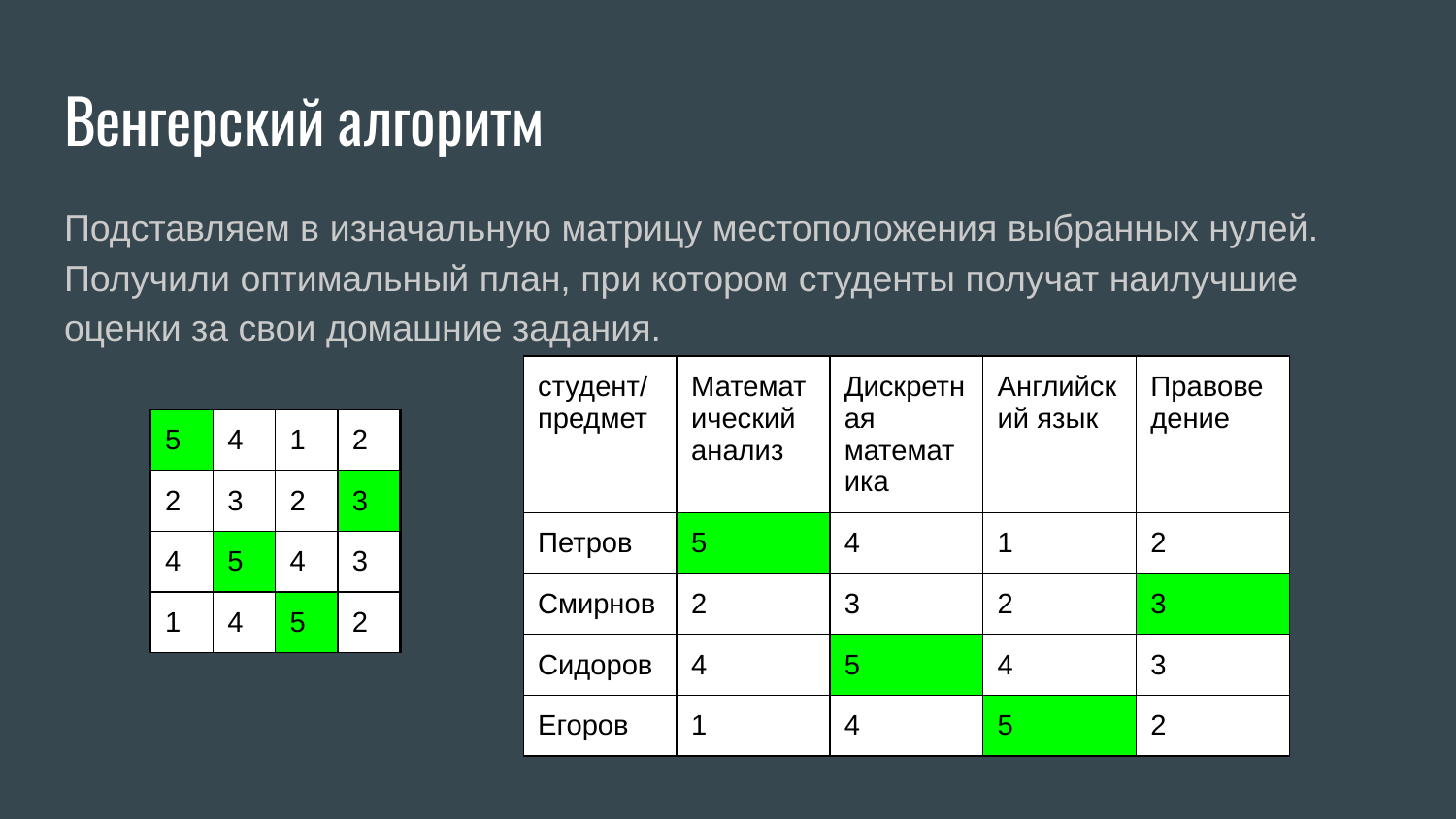

# Венгерский алгоритм
Подставляем в изначальную матрицу местоположения выбранных нулей. Получили оптимальный план, при котором студенты получат наилучшие оценки за свои домашние задания.
| студент/предмет | Математический анализ | Дискретная математика | Английский язык | Правоведение |
| --- | --- | --- | --- | --- |
| Петров | 5 | 4 | 1 | 2 |
| Смирнов | 2 | 3 | 2 | 3 |
| Сидоров | 4 | 5 | 4 | 3 |
| Егоров | 1 | 4 | 5 | 2 |
| 5 | 4 | 1 | 2 |
| --- | --- | --- | --- |
| 2 | 3 | 2 | 3 |
| 4 | 5 | 4 | 3 |
| 1 | 4 | 5 | 2 |